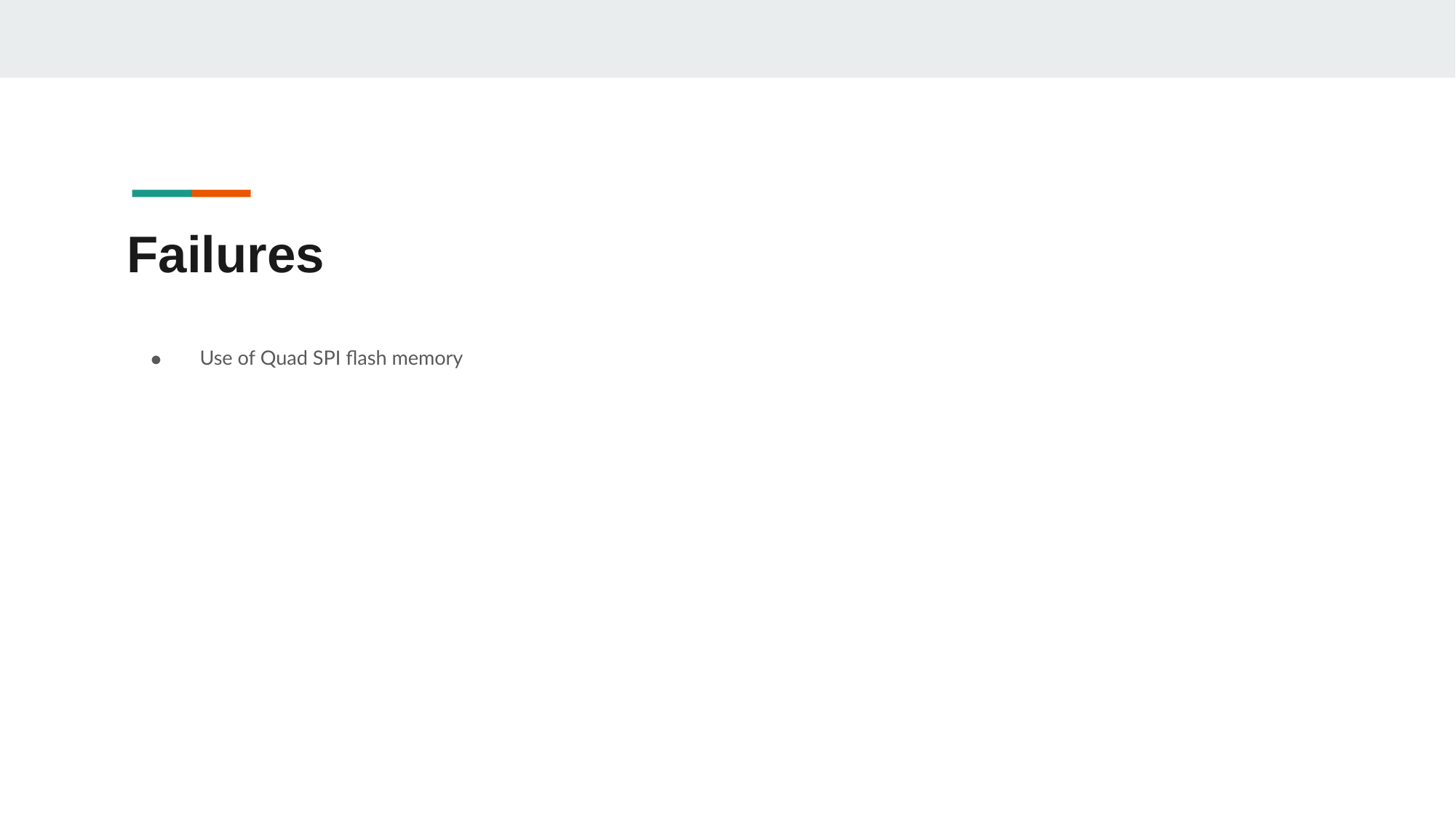

# Failures
Use of Quad SPI flash memory